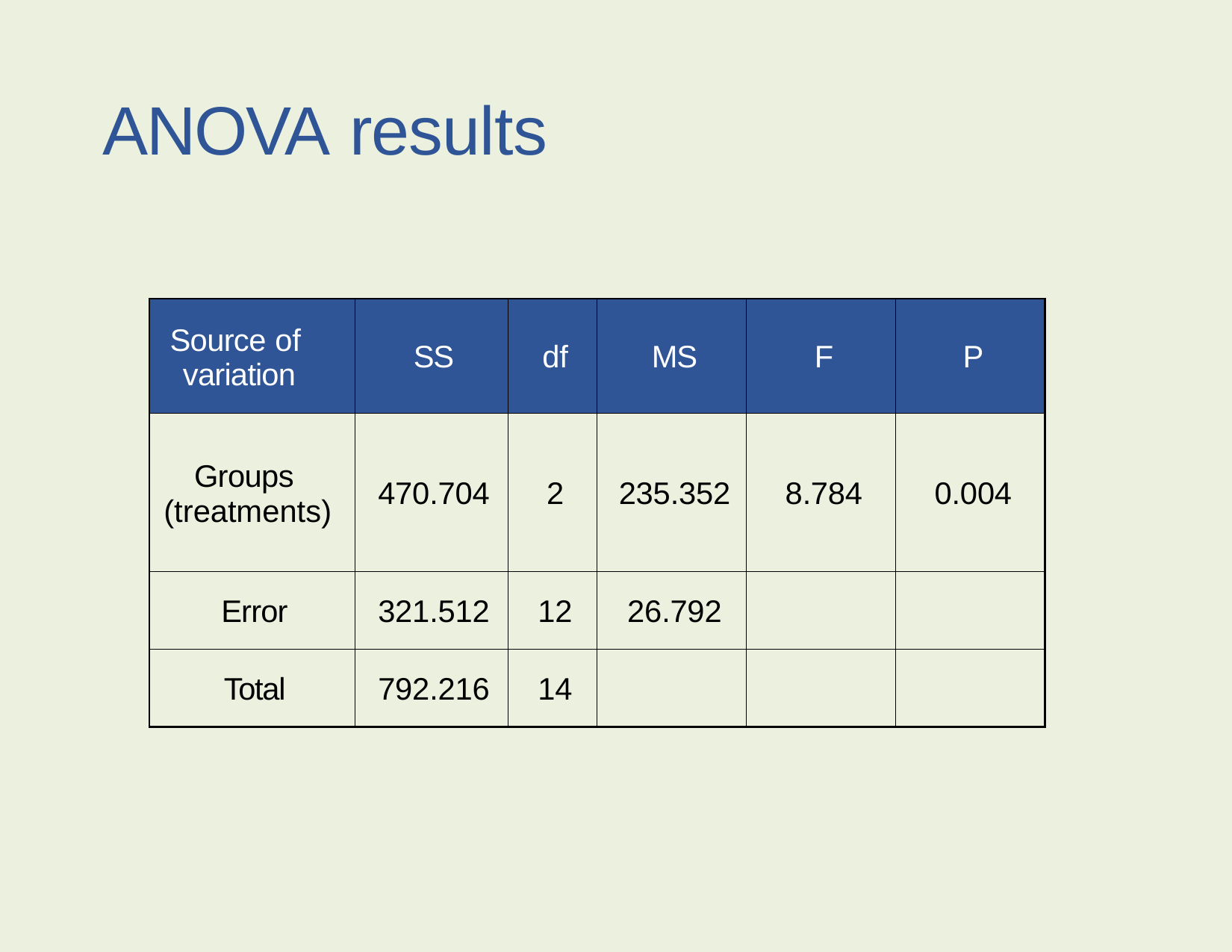

# ANOVA results
| Source of variation | SS | df | MS | F | P |
| --- | --- | --- | --- | --- | --- |
| Groups (treatments) | 470.704 | 2 | 235.352 | 8.784 | 0.004 |
| Error | 321.512 | 12 | 26.792 |  |  |
| Total | 792.216 | 14 |  |  |  |